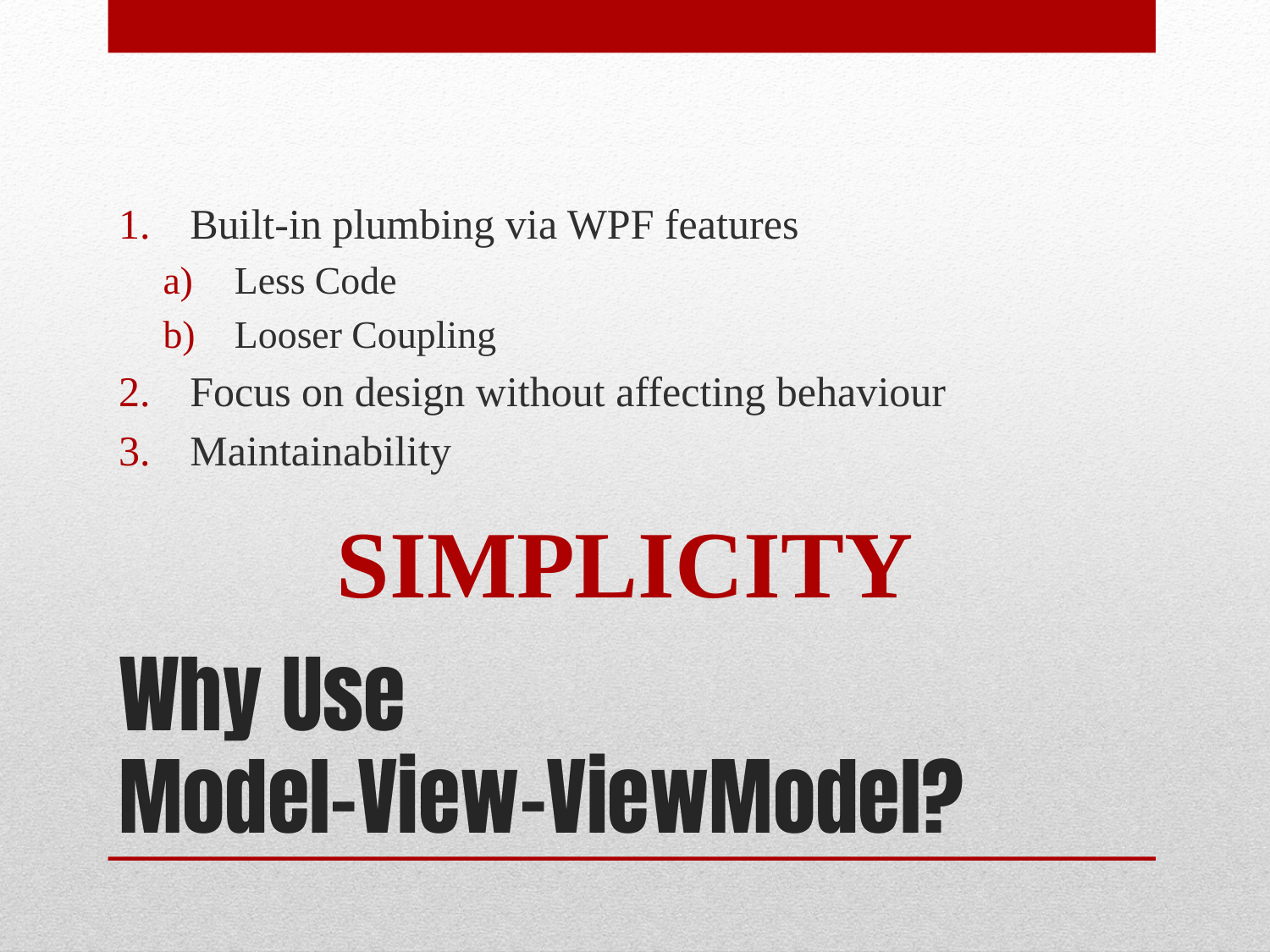

Built-in plumbing via WPF features
Less Code
Looser Coupling
Focus on design without affecting behaviour
Maintainability

Simplicity
# Why Use Model-View-ViewModel?